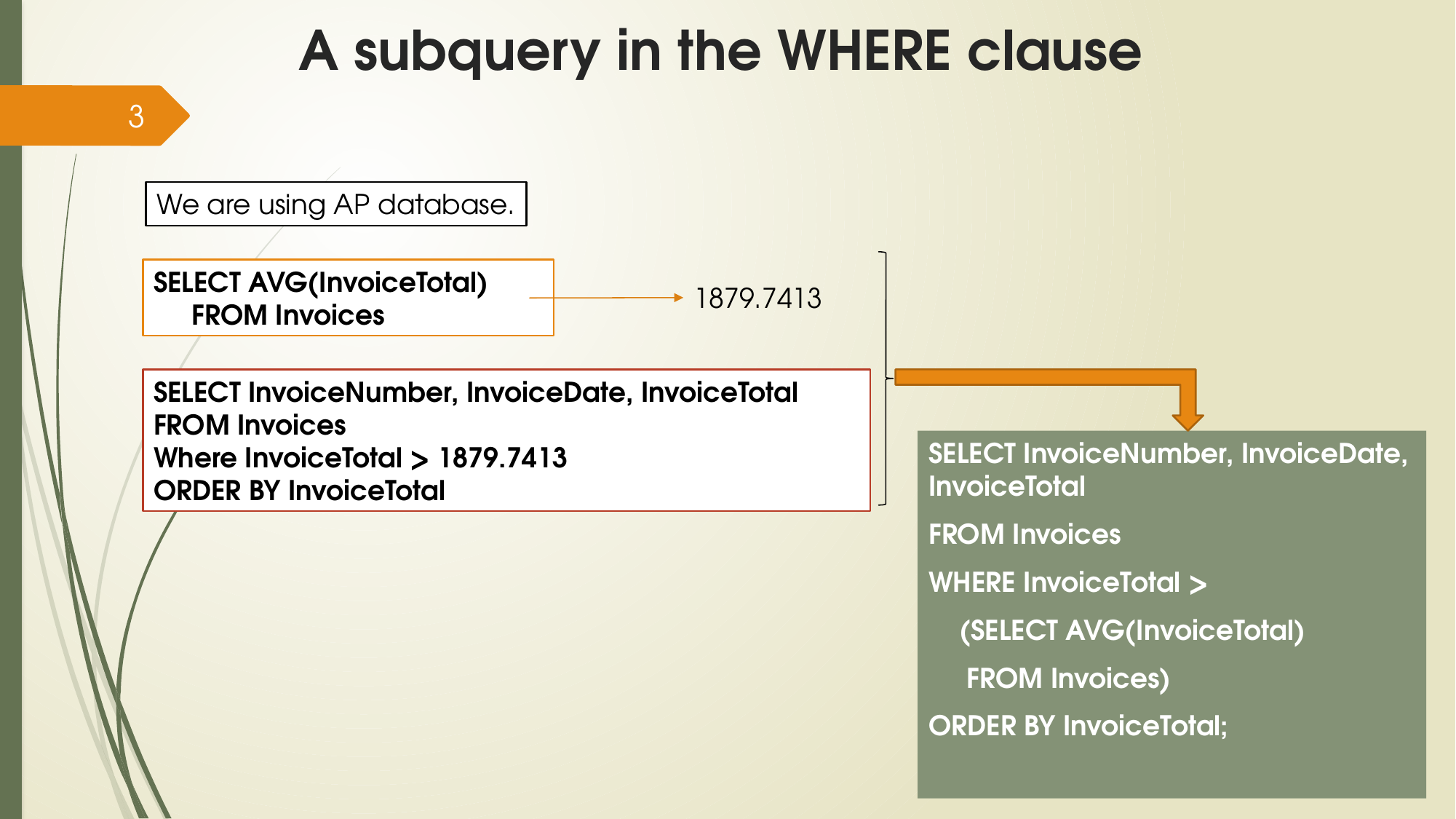

# A subquery in the WHERE clause
3
We are using AP database.

SELECT AVG(InvoiceTotal)
     FROM Invoices
1879.7413

SELECT InvoiceNumber, InvoiceDate, InvoiceTotal
FROM Invoices
Where InvoiceTotal > 1879.7413
ORDER BY InvoiceTotal
SELECT InvoiceNumber, InvoiceDate, InvoiceTotal
FROM Invoices
WHERE InvoiceTotal >
    (SELECT AVG(InvoiceTotal)
     FROM Invoices)
ORDER BY InvoiceTotal;